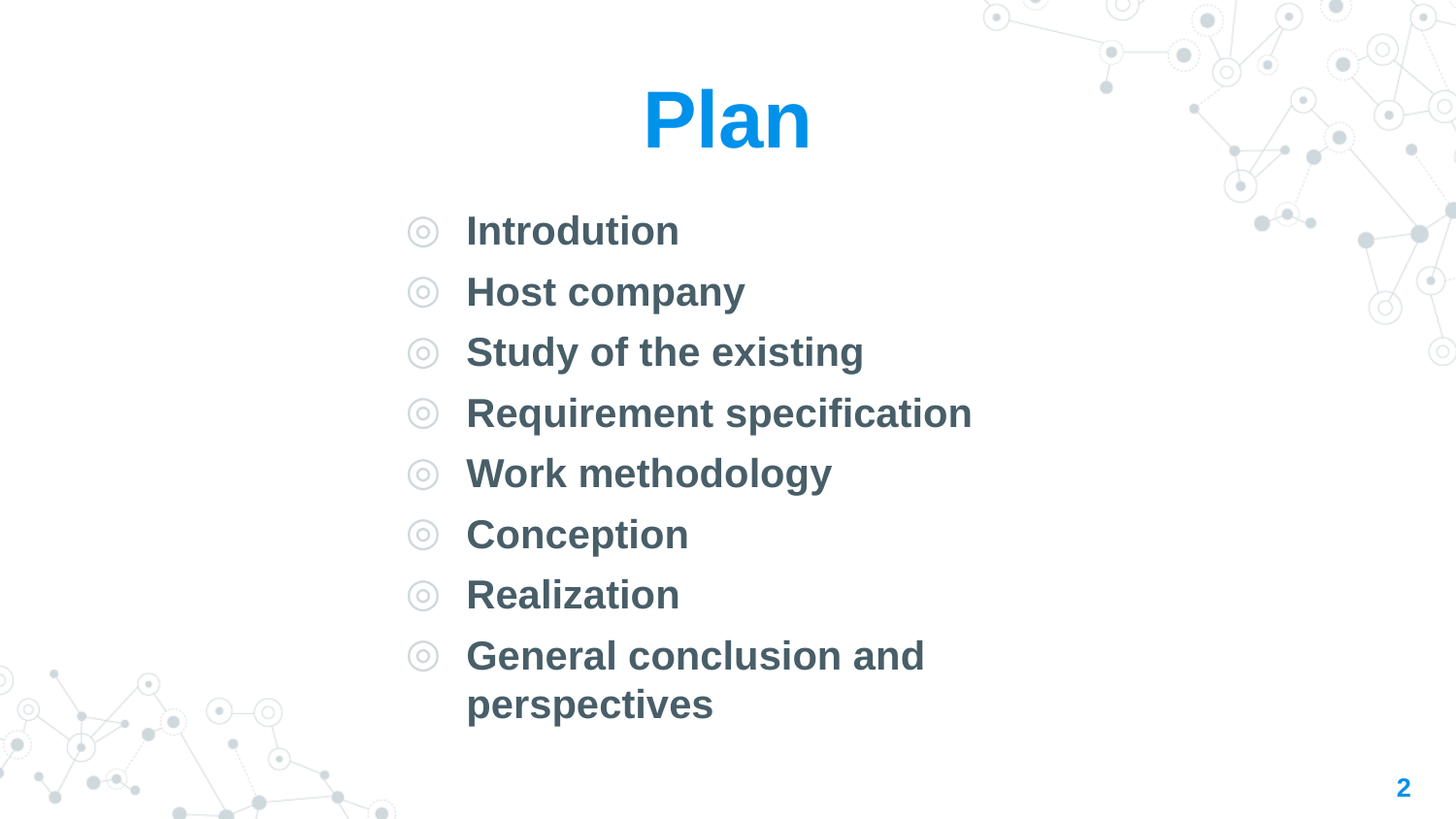

# Plan
Introdution
Host company
Study of the existing
Requirement specification
Work methodology
Conception
Realization
General conclusion and perspectives

2